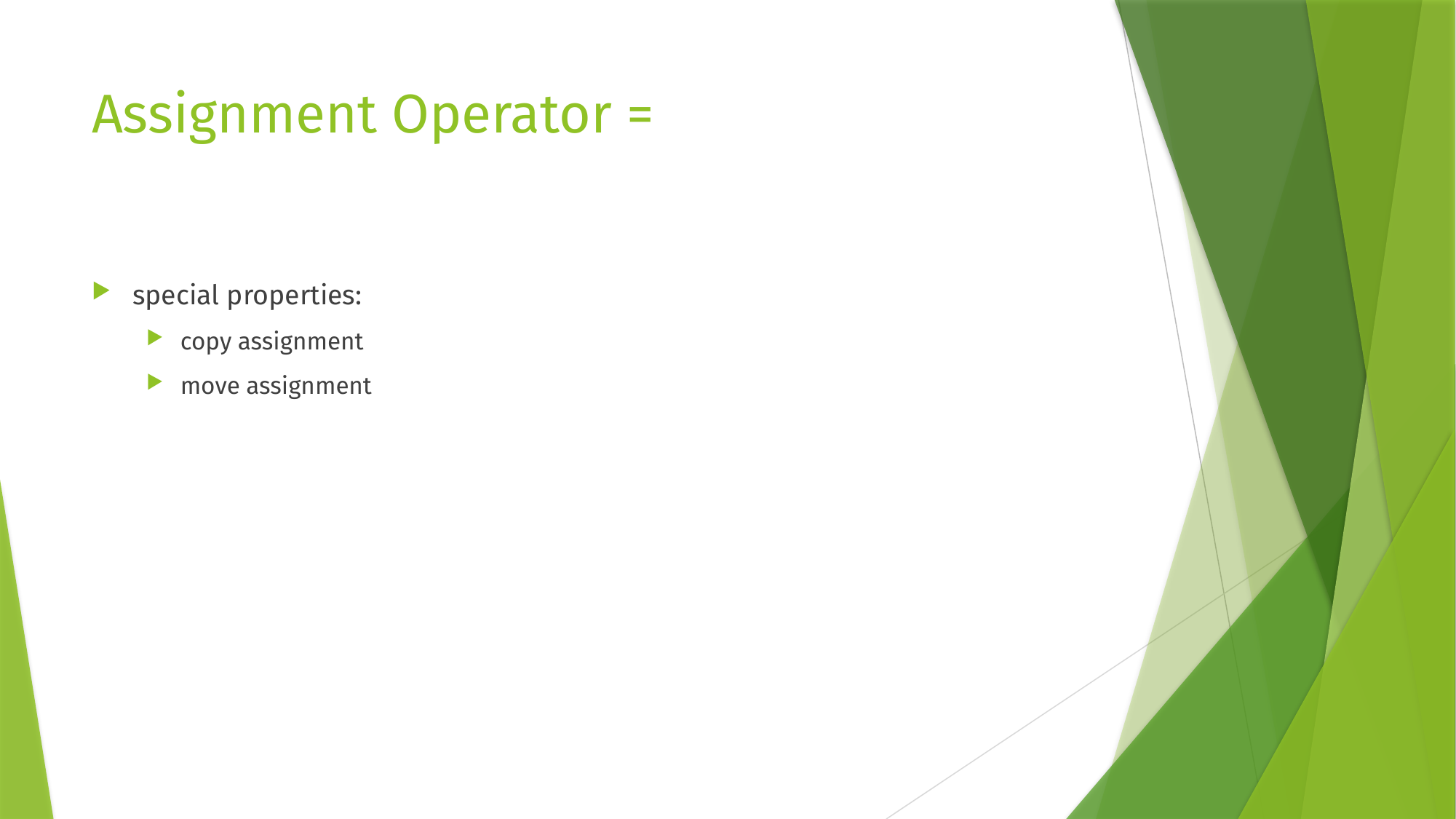

# Assignment Operator =
special properties:
copy assignment
move assignment